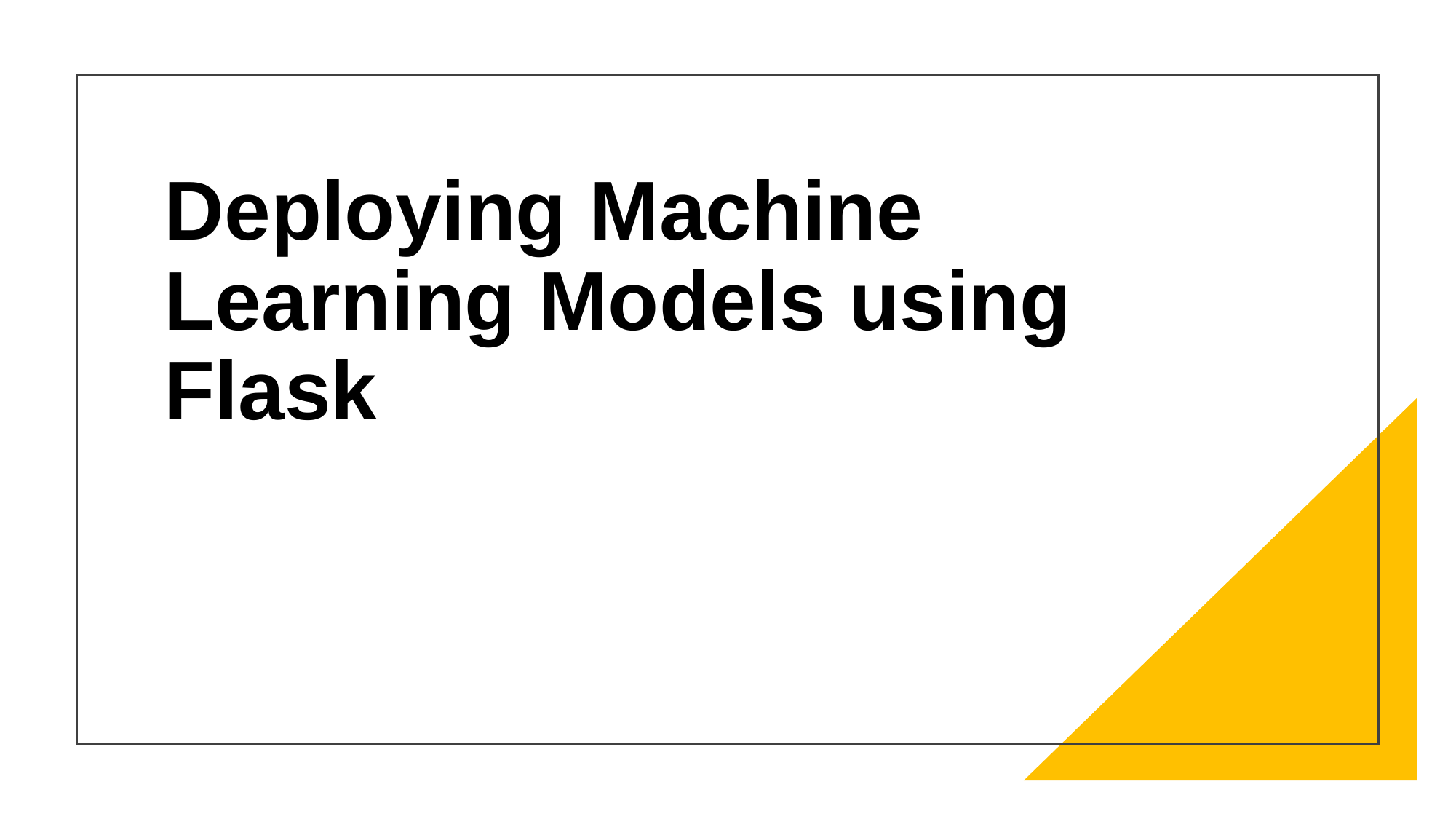

# Deploying Machine Learning Models using Flask